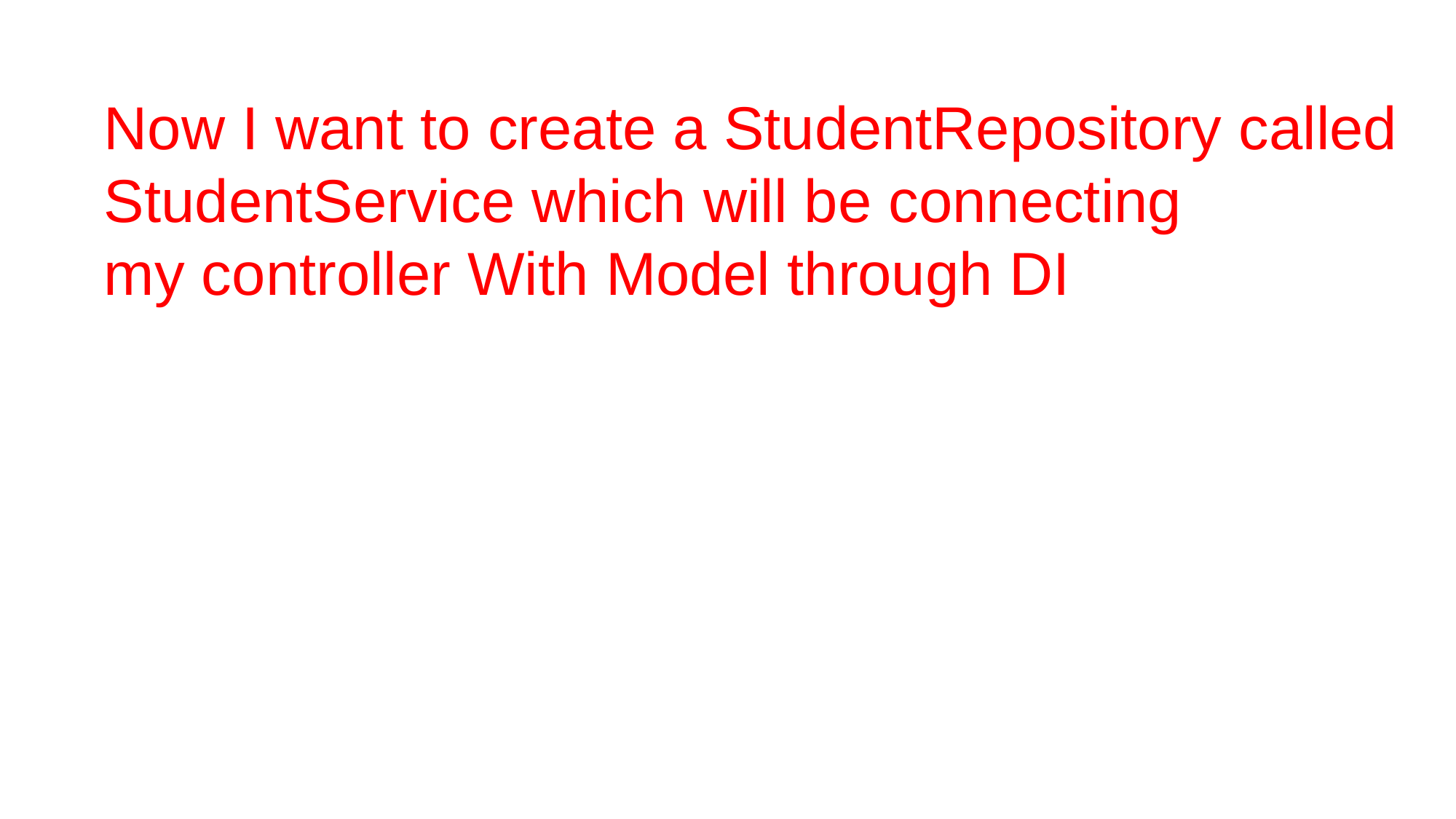

Now I want to create a StudentRepository called
StudentService which will be connecting
my controller With Model through DI